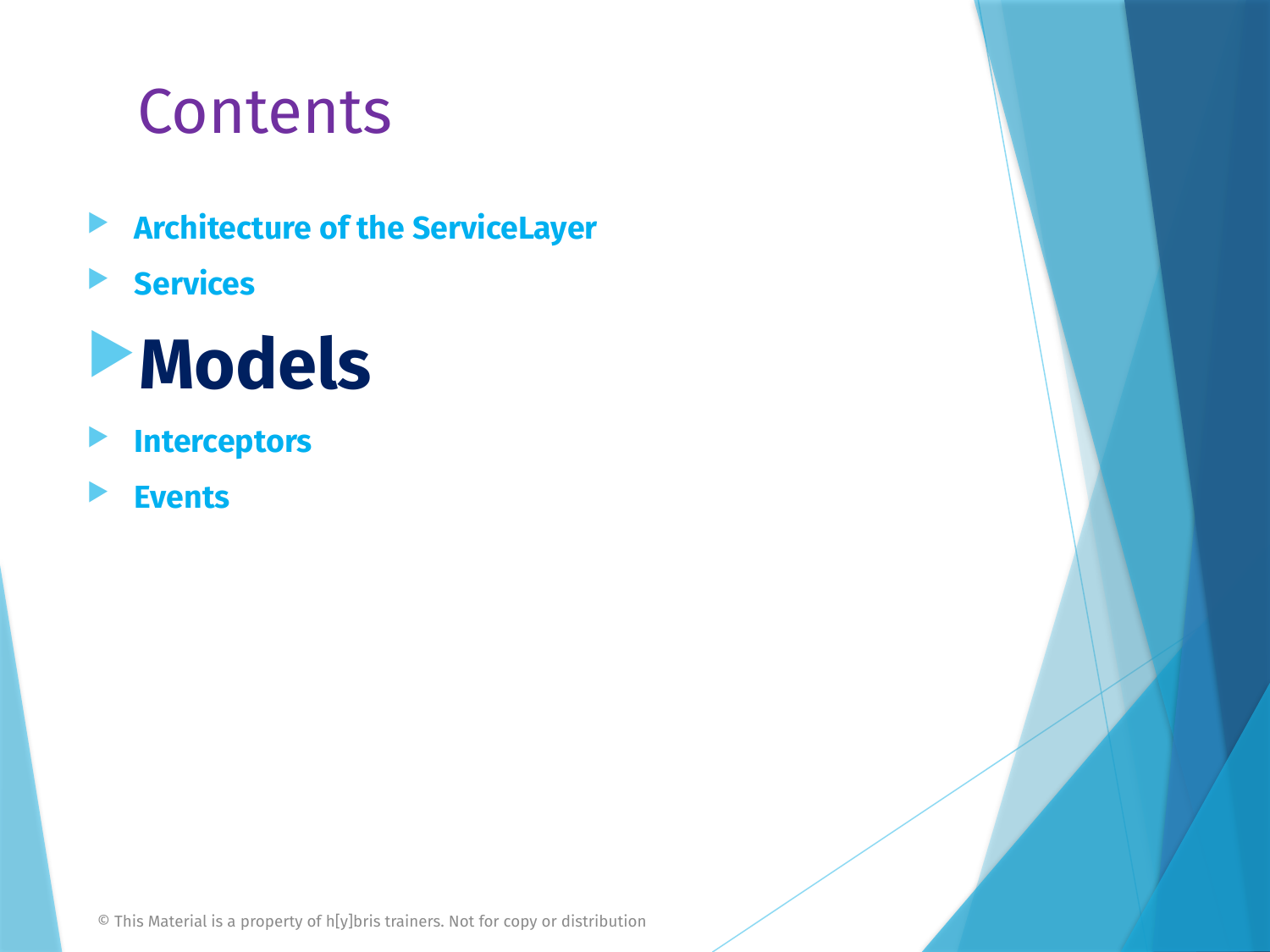

# Contents
Architecture of the ServiceLayer
Services
Models
Interceptors
Events
© This Material is a property of h[y]bris trainers. Not for copy or distribution